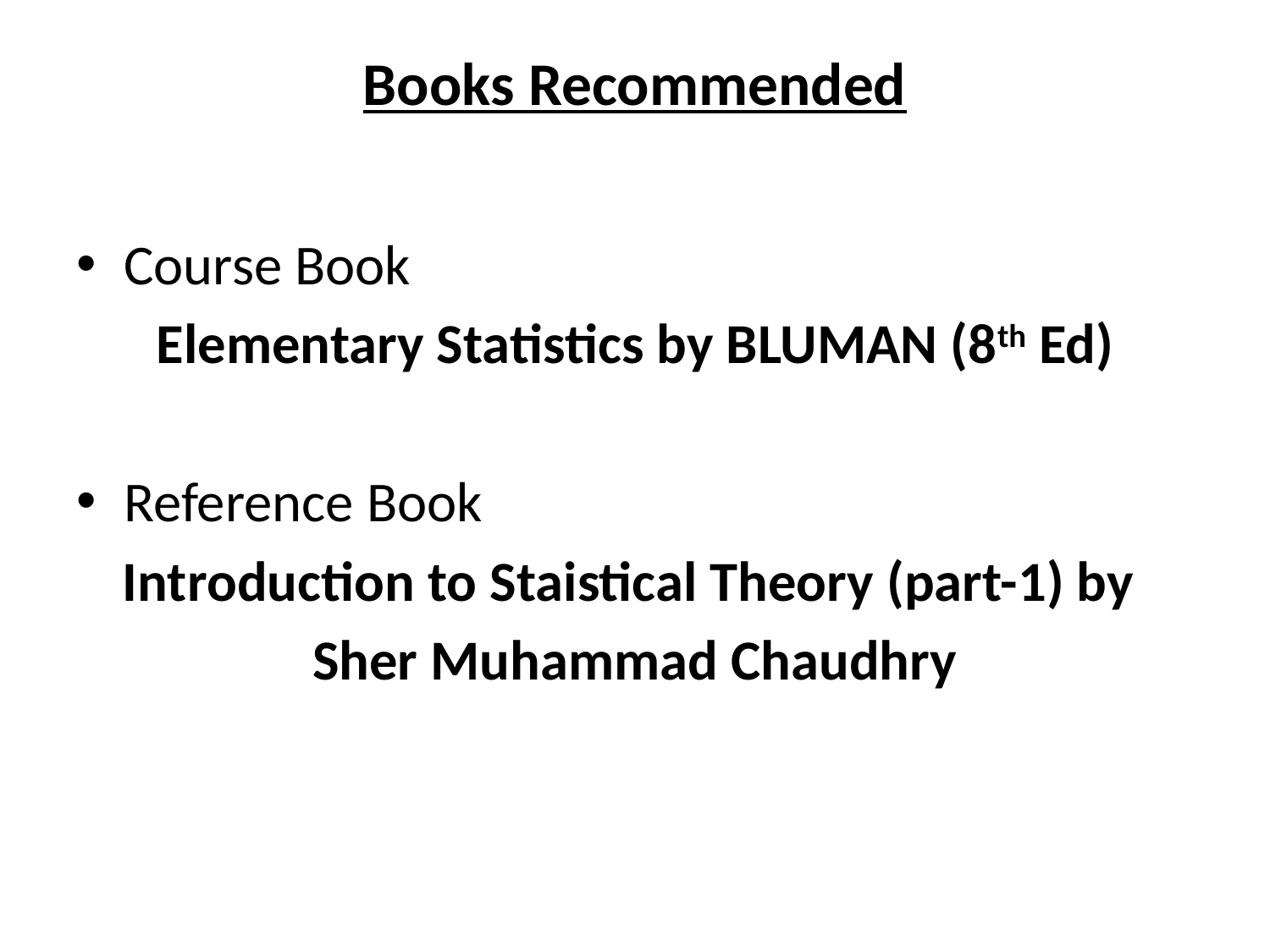

# Books Recommended
Course Book
Elementary Statistics by BLUMAN (8th Ed)

Reference Book
Introduction to Staistical Theory (part-1) by
Sher Muhammad Chaudhry